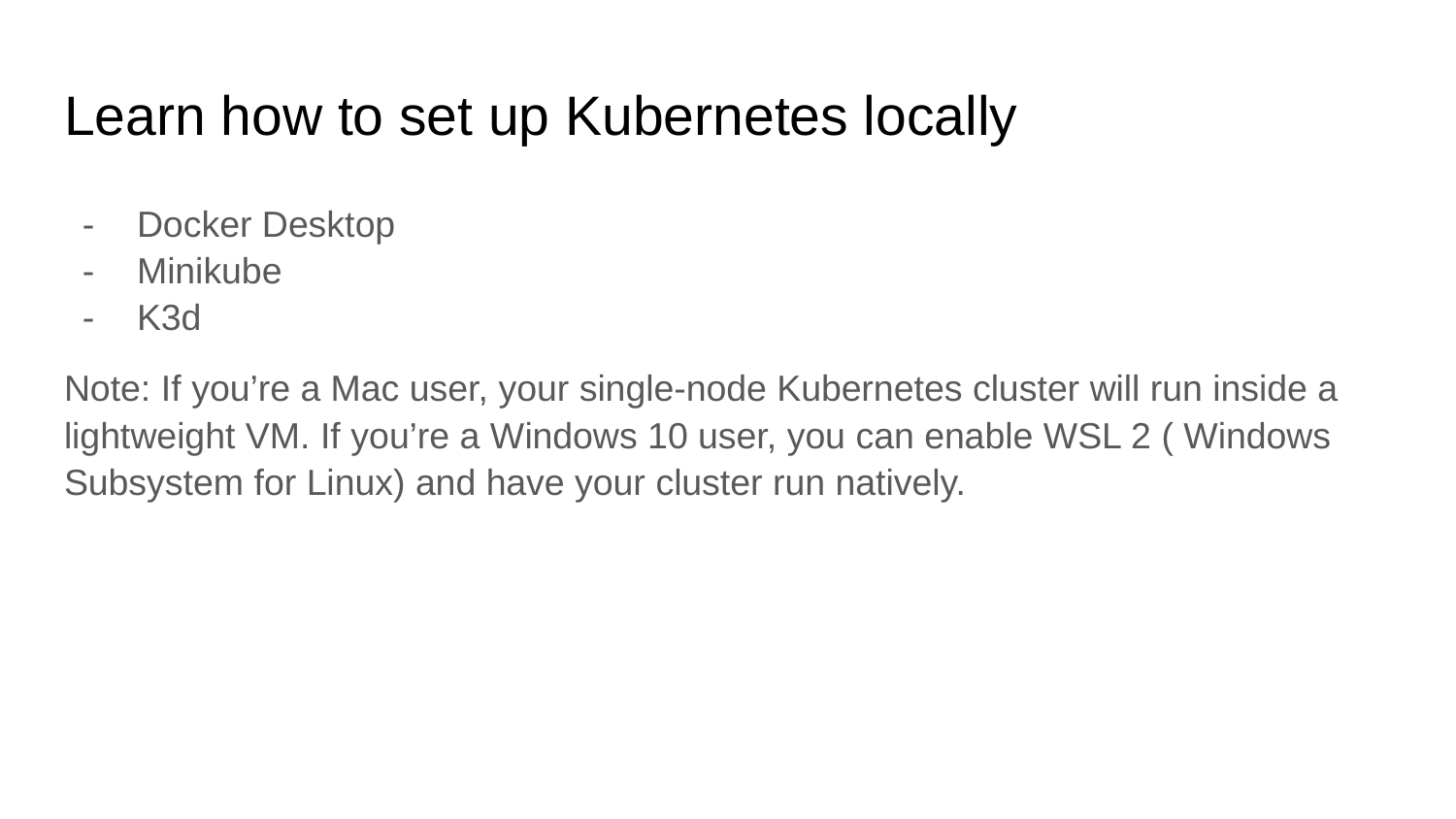

# Learn how to set up Kubernetes locally
Docker Desktop
Minikube
K3d
Note: If you’re a Mac user, your single-node Kubernetes cluster will run inside a lightweight VM. If you’re a Windows 10 user, you can enable WSL 2 ( Windows Subsystem for Linux) and have your cluster run natively.